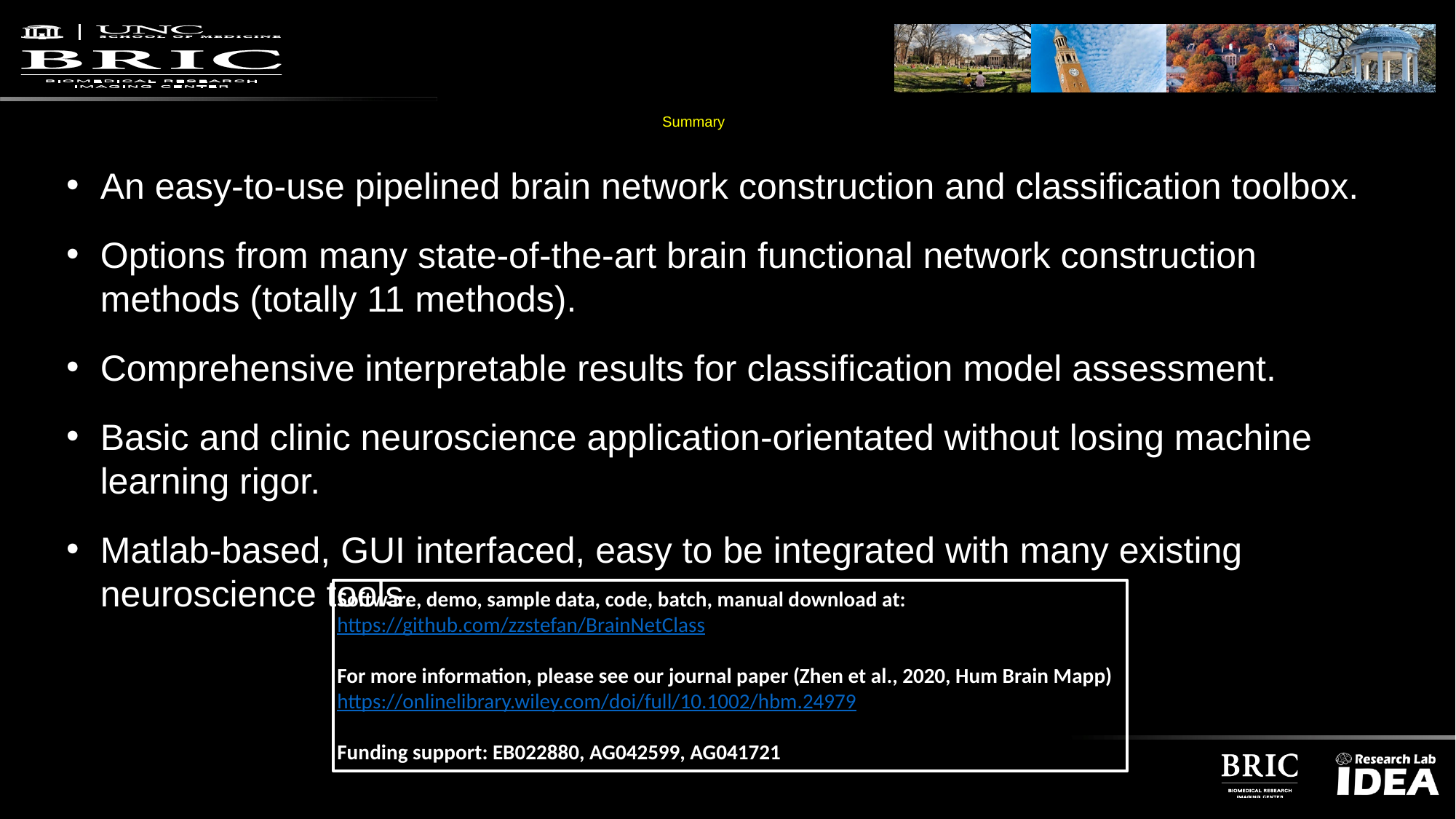

# Summary
An easy-to-use pipelined brain network construction and classification toolbox.

Options from many state-of-the-art brain functional network construction methods (totally 11 methods).

Comprehensive interpretable results for classification model assessment.

Basic and clinic neuroscience application-orientated without losing machine learning rigor.

Matlab-based, GUI interfaced, easy to be integrated with many existing neuroscience tools.
Software, demo, sample data, code, batch, manual download at:
https://github.com/zzstefan/BrainNetClass

For more information, please see our journal paper (Zhen et al., 2020, Hum Brain Mapp)
https://onlinelibrary.wiley.com/doi/full/10.1002/hbm.24979

Funding support: EB022880, AG042599, AG041721